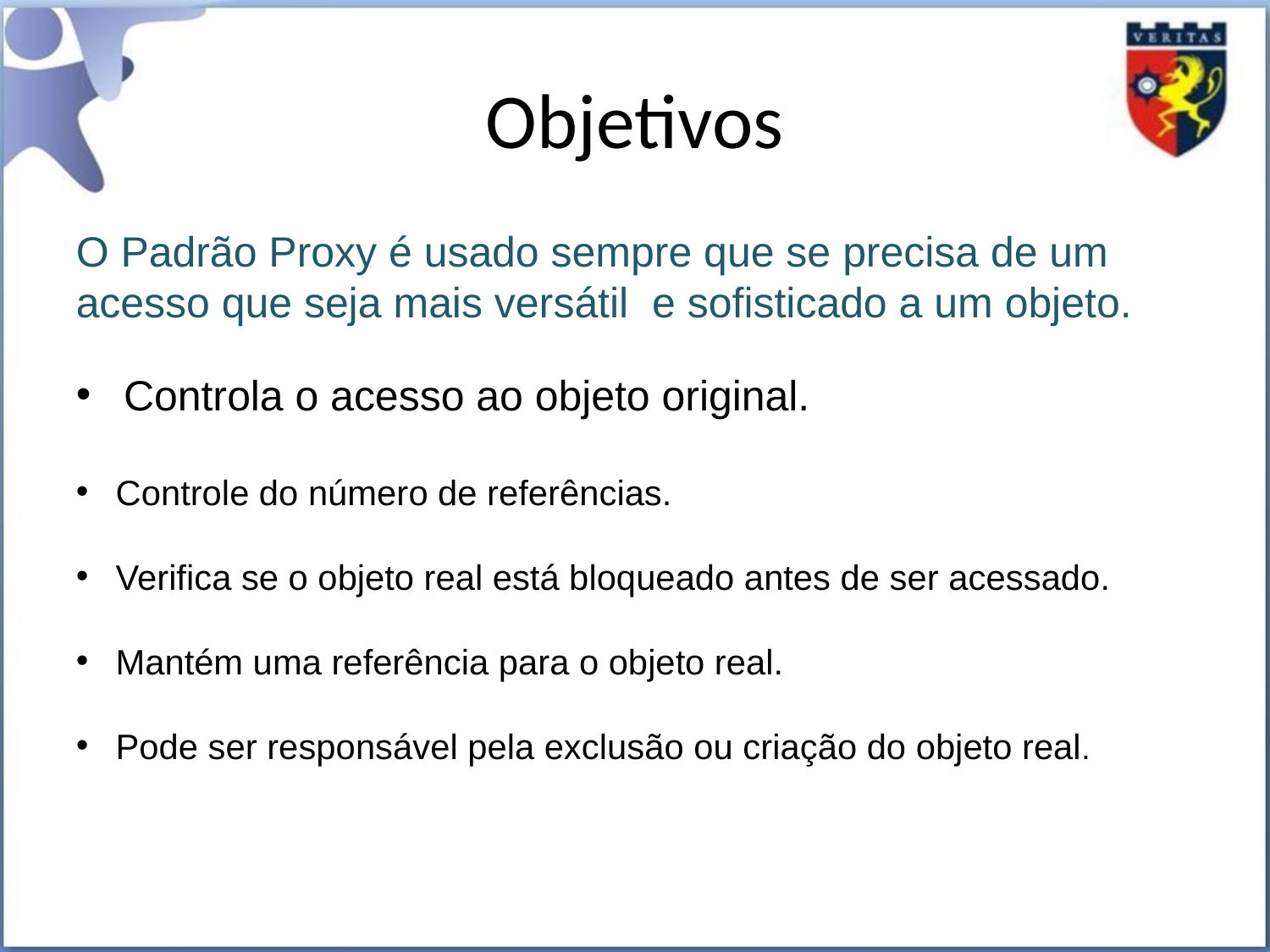

Objetivos
O Padrão Proxy é usado sempre que se precisa de um
acesso que seja mais versátil  e sofisticado a um objeto.

Controla o acesso ao objeto original.

Controle do número de referências.

Verifica se o objeto real está bloqueado antes de ser acessado.

Mantém uma referência para o objeto real.

Pode ser responsável pela exclusão ou criação do objeto real.